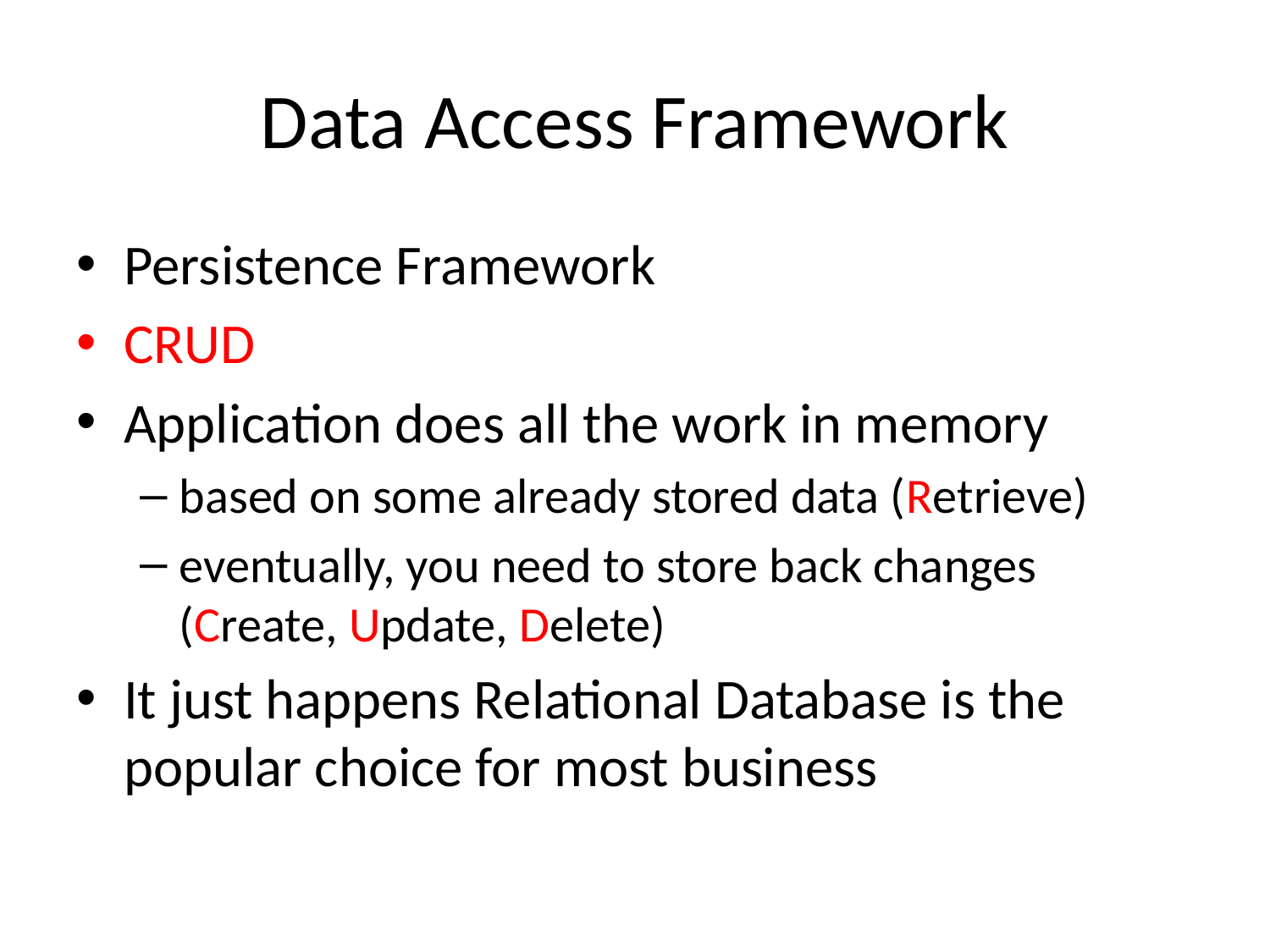

# Data Access Framework
Persistence Framework
CRUD
Application does all the work in memory
based on some already stored data (Retrieve)
eventually, you need to store back changes (Create, Update, Delete)
It just happens Relational Database is the popular choice for most business